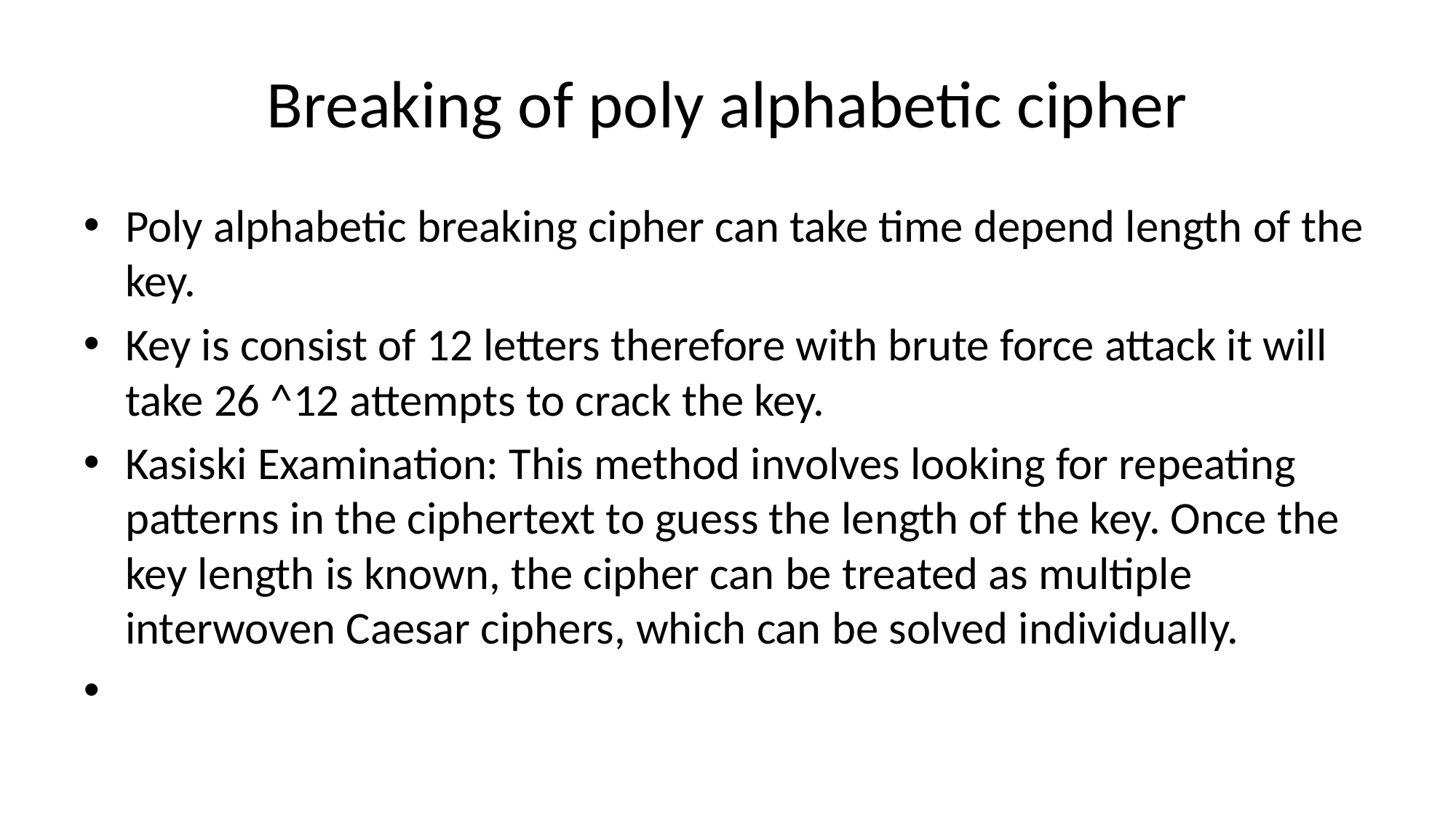

# Breaking of poly alphabetic cipher
Poly alphabetic breaking cipher can take time depend length of the key.
Key is consist of 12 letters therefore with brute force attack it will take 26 ^12 attempts to crack the key.
Kasiski Examination: This method involves looking for repeating patterns in the ciphertext to guess the length of the key. Once the key length is known, the cipher can be treated as multiple interwoven Caesar ciphers, which can be solved individually.